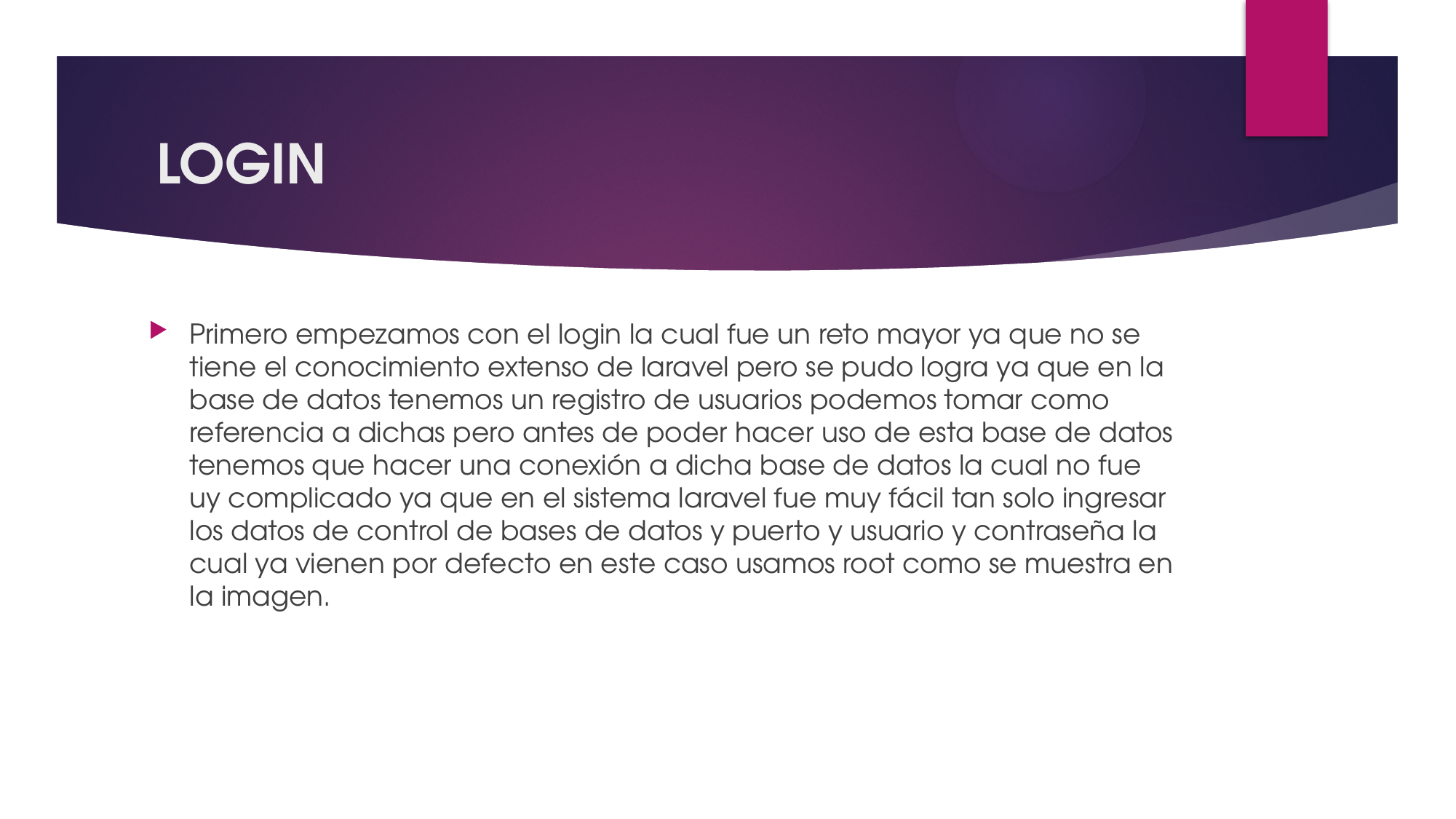

# login
Primero empezamos con el login la cual fue un reto mayor ya que no se tiene el conocimiento extenso de laravel pero se pudo logra ya que en la base de datos tenemos un registro de usuarios podemos tomar como referencia a dichas pero antes de poder hacer uso de esta base de datos tenemos que hacer una conexión a dicha base de datos la cual no fue uy complicado ya que en el sistema laravel fue muy fácil tan solo ingresar los datos de control de bases de datos y puerto y usuario y contraseña la cual ya vienen por defecto en este caso usamos root como se muestra en la imagen.